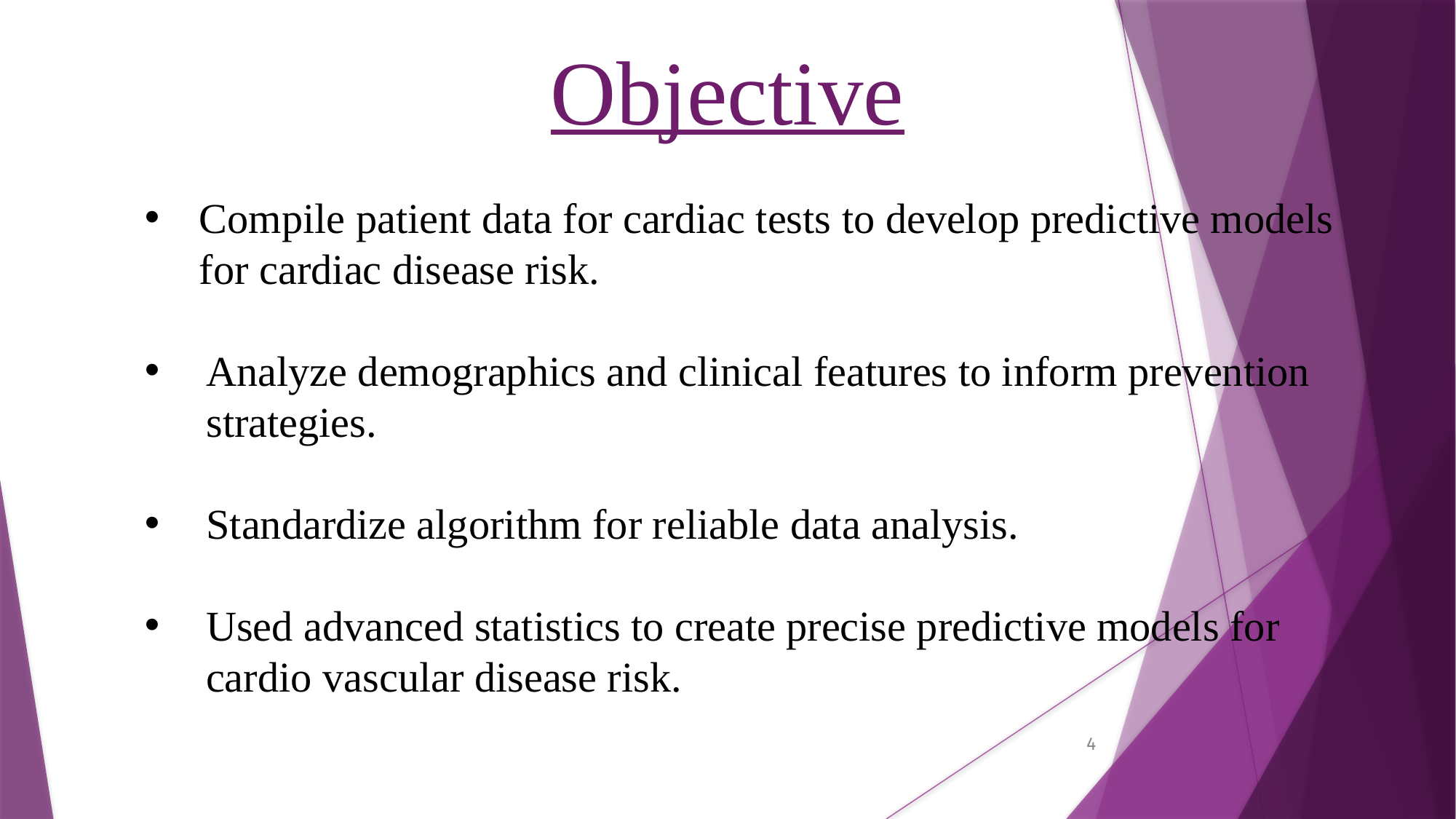

# Objective
Compile patient data for cardiac tests to develop predictive models for cardiac disease risk.

Analyze demographics and clinical features to inform prevention strategies.

Standardize algorithm for reliable data analysis.

Used advanced statistics to create precise predictive models for cardio vascular disease risk.
4